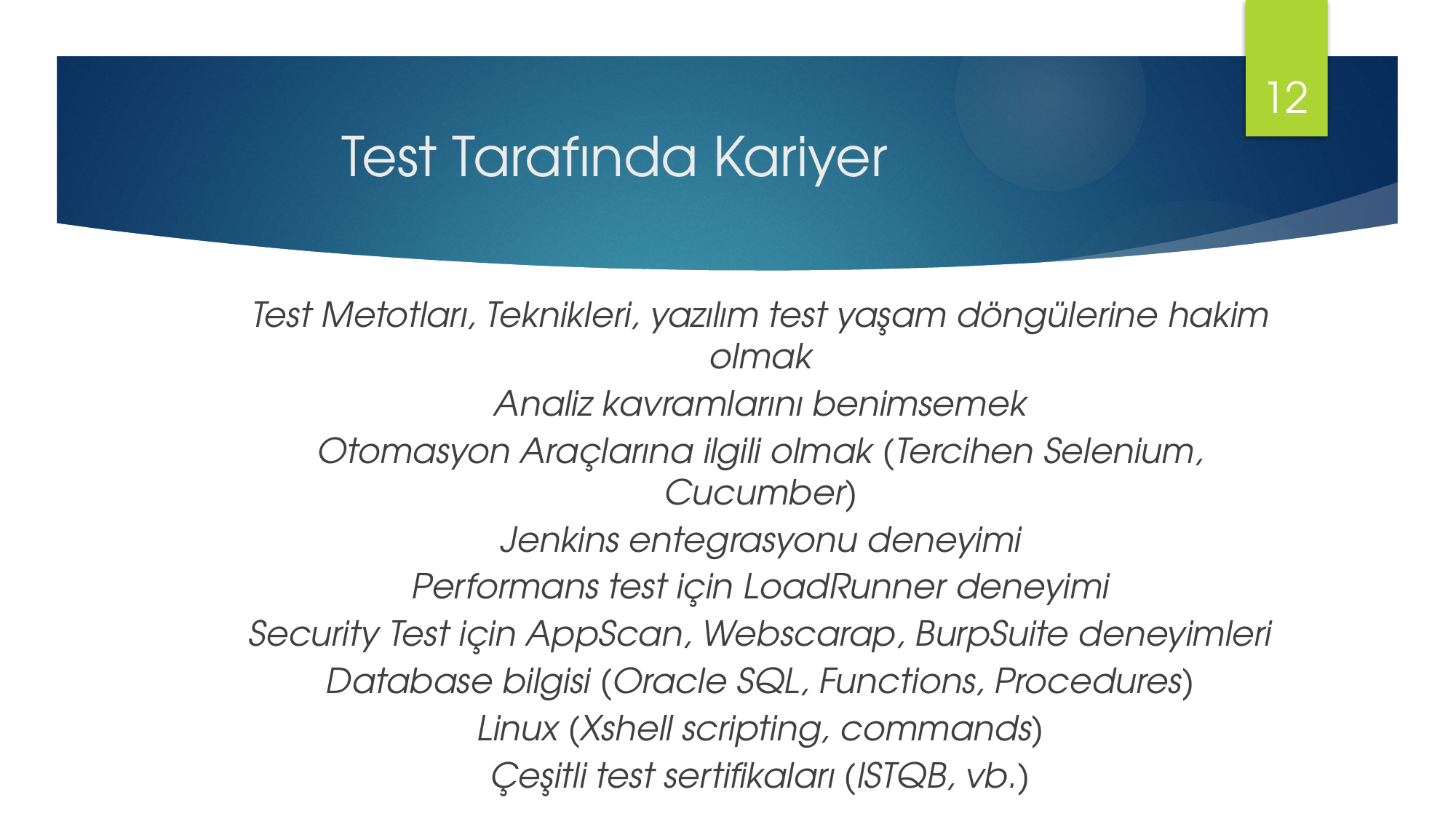

12
# Test Tarafında Kariyer
Test Metotları, Teknikleri, yazılım test yaşam döngülerine hakim olmak
Analiz kavramlarını benimsemek
Otomasyon Araçlarına ilgili olmak (Tercihen Selenium, Cucumber)
Jenkins entegrasyonu deneyimi
Performans test için LoadRunner deneyimi
Security Test için AppScan, Webscarap, BurpSuite deneyimleri
Database bilgisi (Oracle SQL, Functions, Procedures)
Linux (Xshell scripting, commands)
Çeşitli test sertifikaları (ISTQB, vb.)